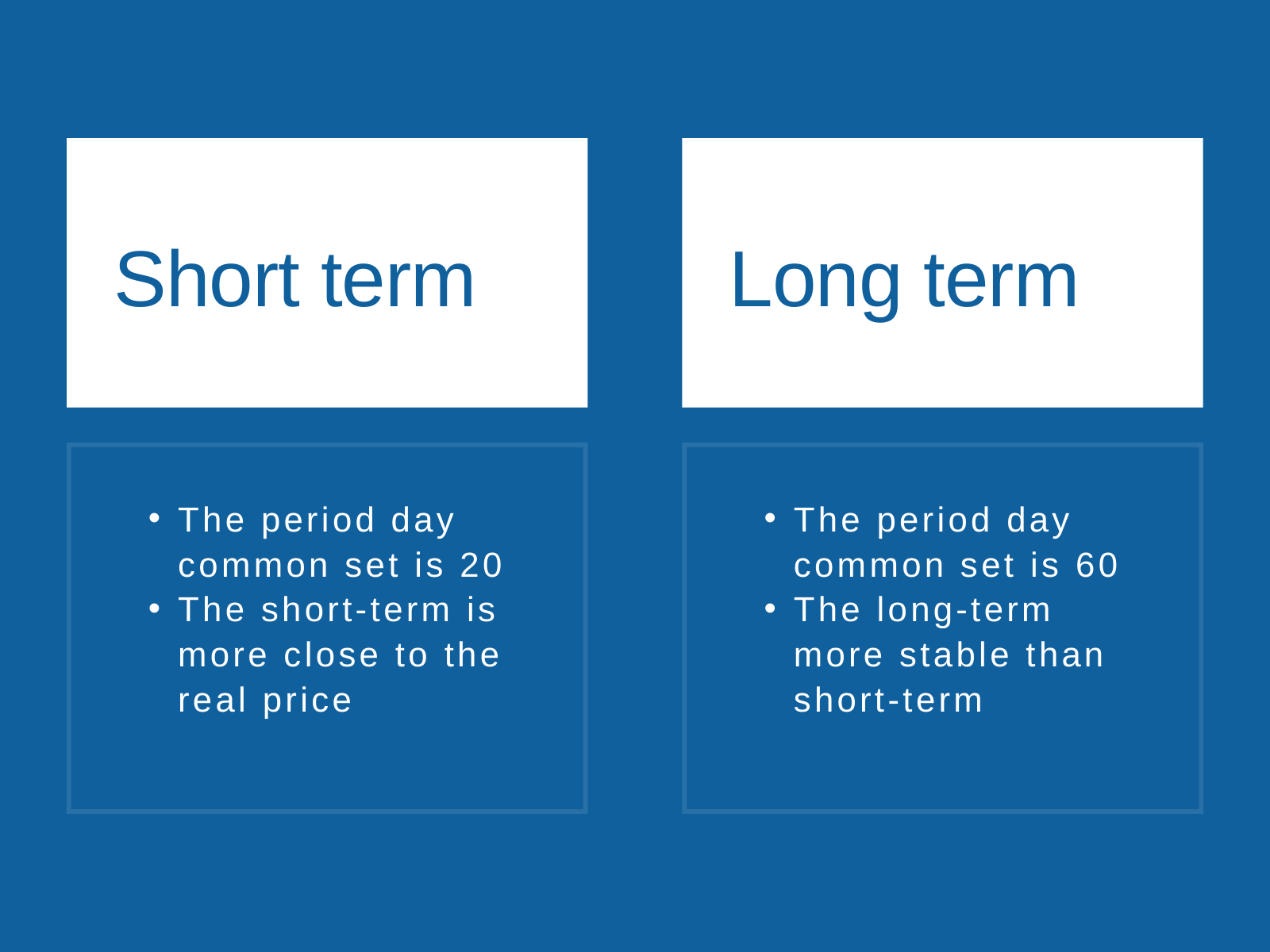

Short term

The period day common set is 20
The short-term is more close to the real price

Long term

The period day common set is 60
The long-term  more stable than short-term